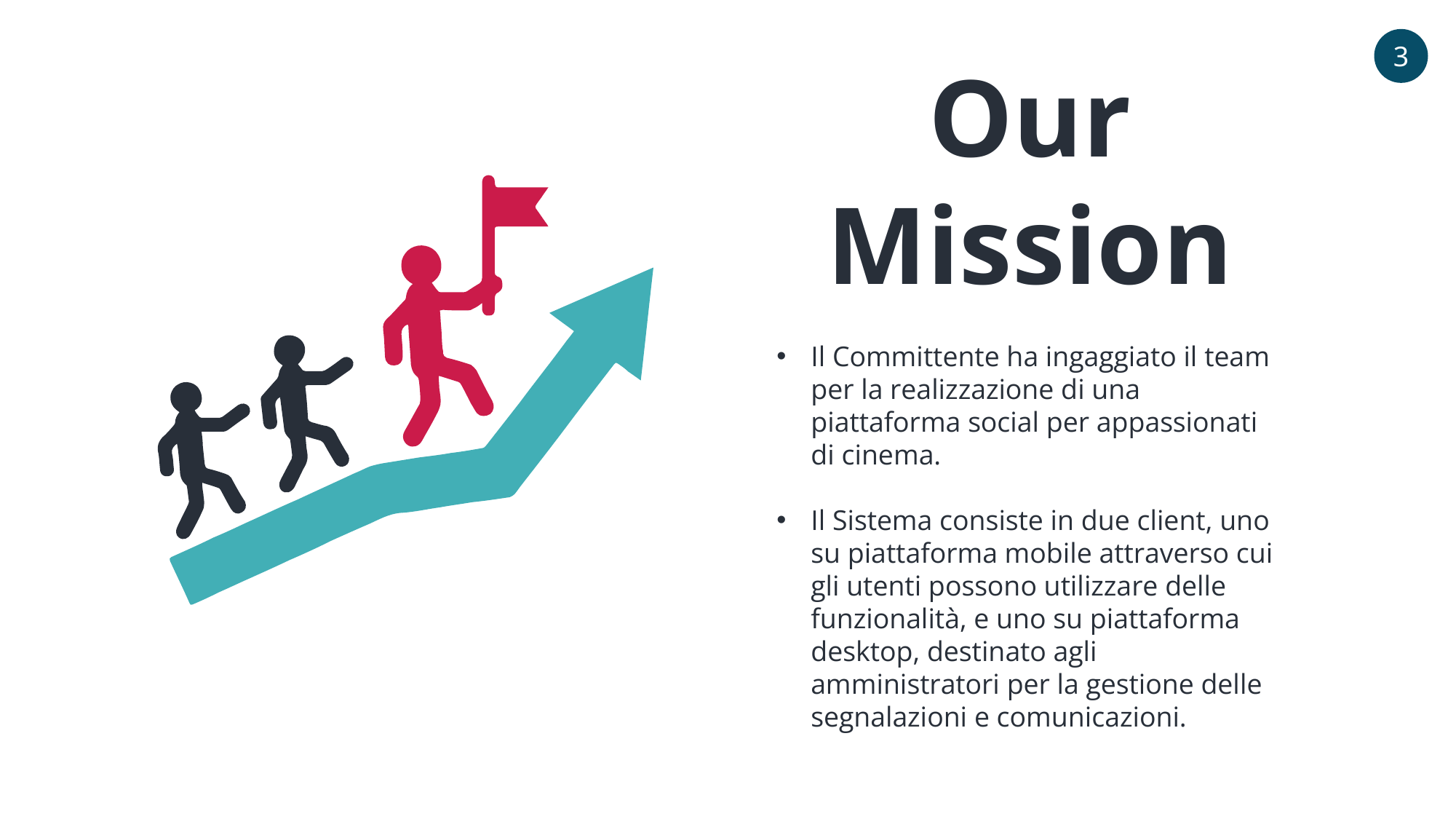

3
Our Mission

Il Committente ha ingaggiato il team per la realizzazione di una piattaforma social per appassionati di cinema.

Il Sistema consiste in due client, uno su piattaforma mobile attraverso cui gli utenti possono utilizzare delle funzionalità, e uno su piattaforma desktop, destinato agli amministratori per la gestione delle segnalazioni e comunicazioni.